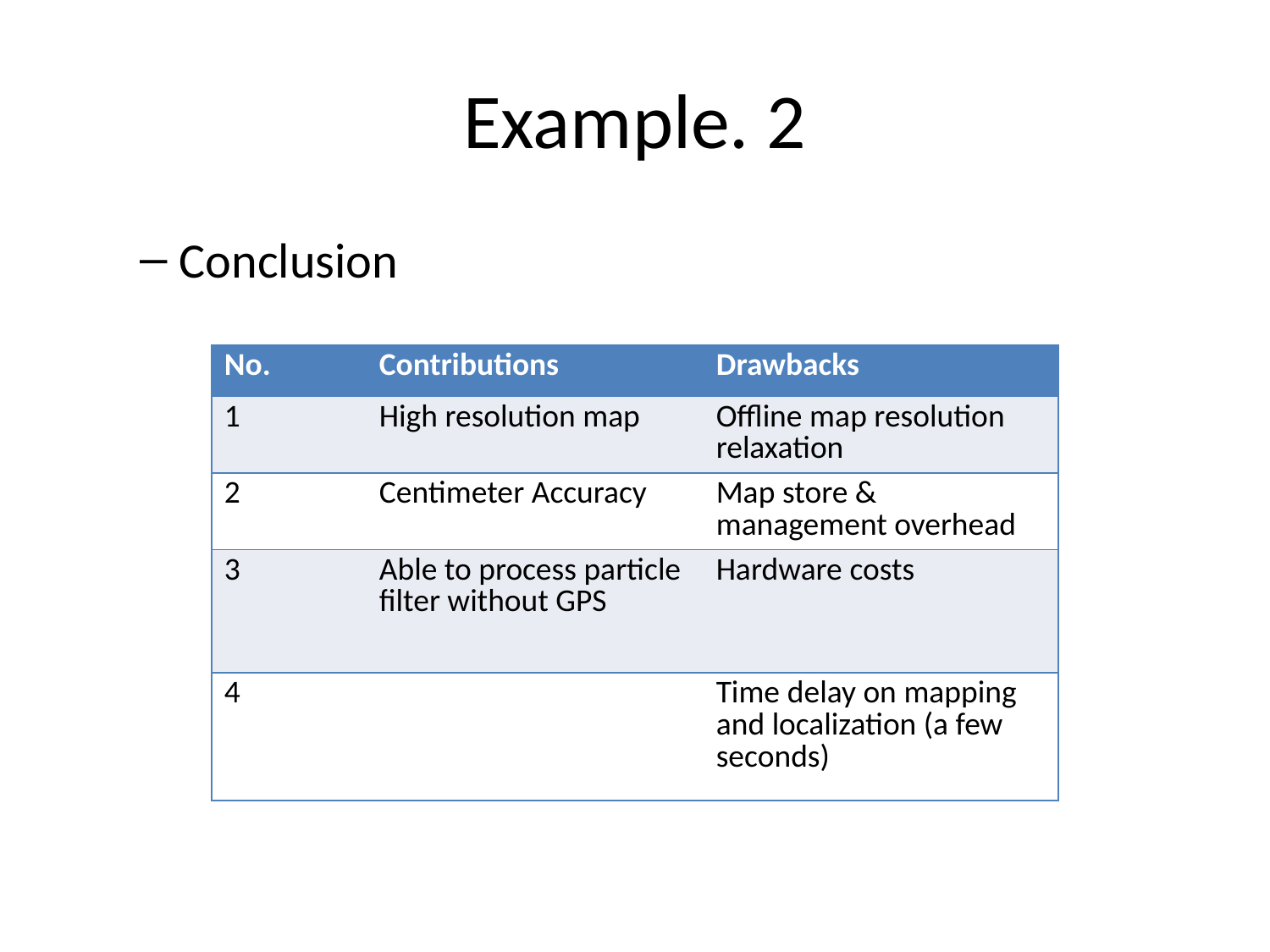

# Example. 2
Conclusion
| No. | Contributions | Drawbacks |
| --- | --- | --- |
| 1 | High resolution map | Offline map resolution relaxation |
| 2 | Centimeter Accuracy | Map store & management overhead |
| 3 | Able to process particle filter without GPS | Hardware costs |
| 4 |  | Time delay on mapping and localization (a few seconds) |